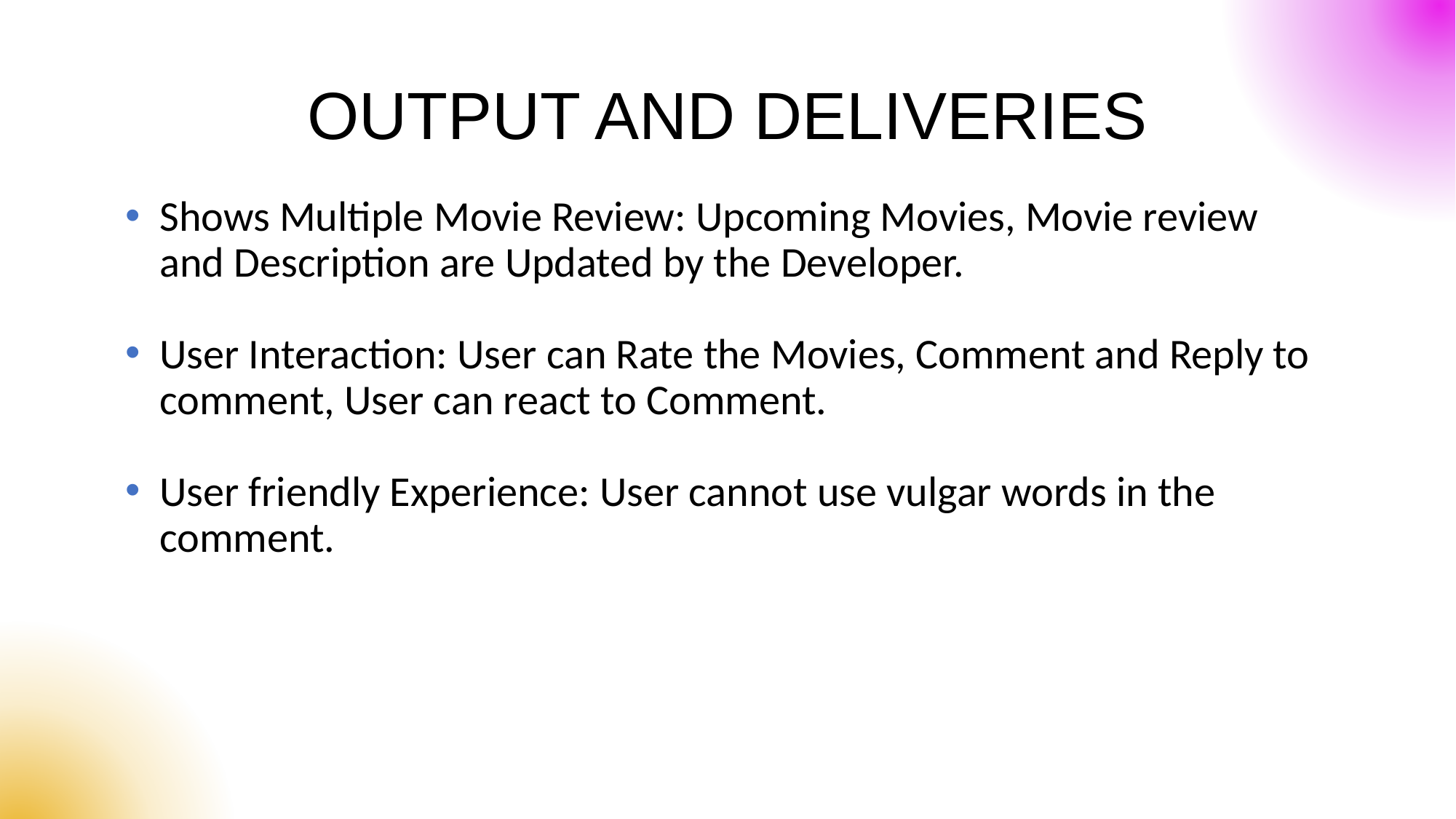

# OUTPUT AND DELIVERIES
Shows Multiple Movie Review: Upcoming Movies, Movie review and Description are Updated by the Developer.

User Interaction: User can Rate the Movies, Comment and Reply to comment, User can react to Comment.

User friendly Experience: User cannot use vulgar words in the comment.